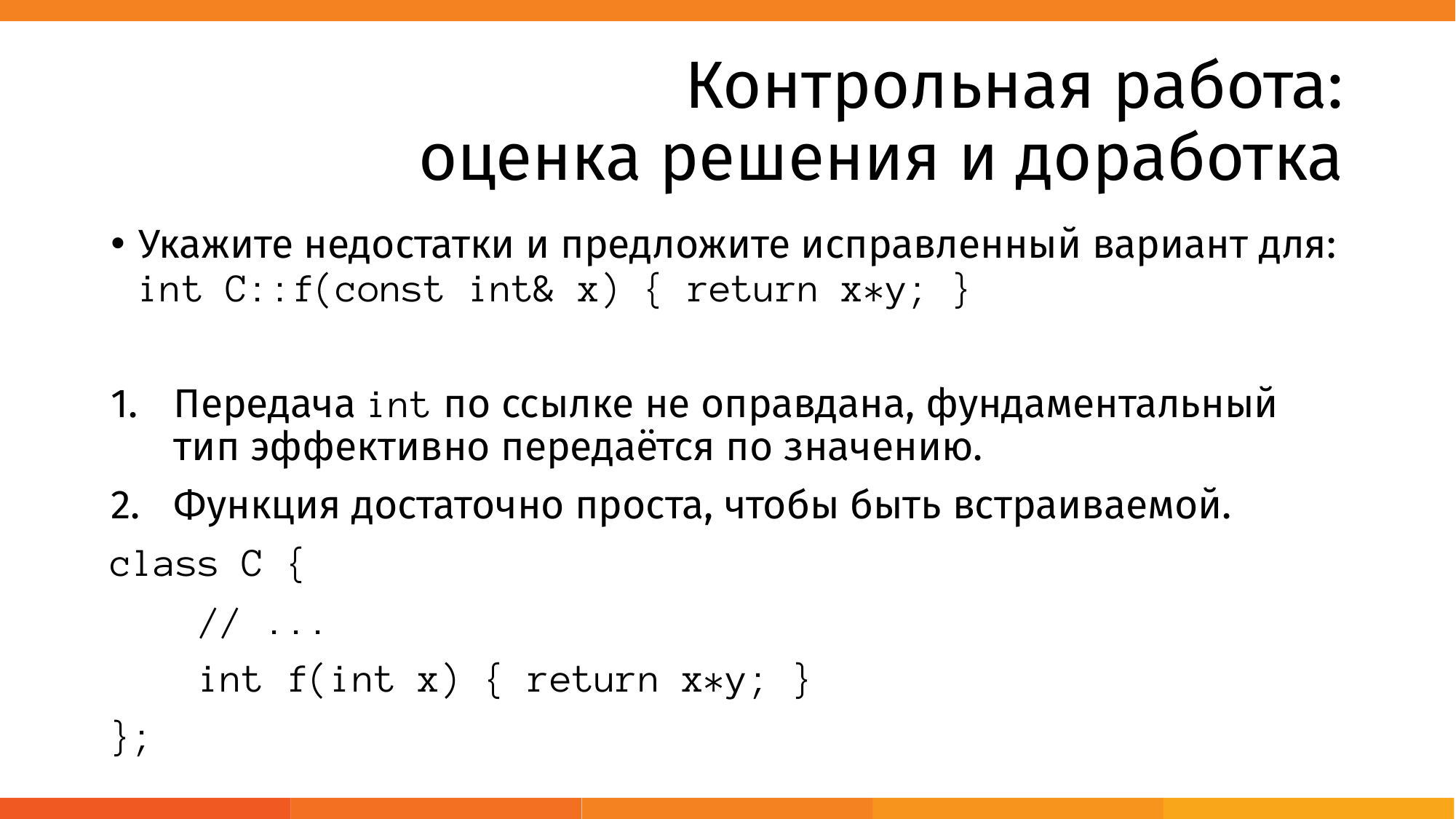

# Контрольная работа: оценка решения и доработка
Укажите недостатки и предложите исправленный вариант для:
int C::f(const int& x) { return x*y; }

Передача int по ссылке не оправдана, фундаментальный тип эффективно передаётся по значению.
Функция достаточно проста, чтобы быть встраиваемой.
class C {
    // ...
    int f(int x) { return x*y; }
};